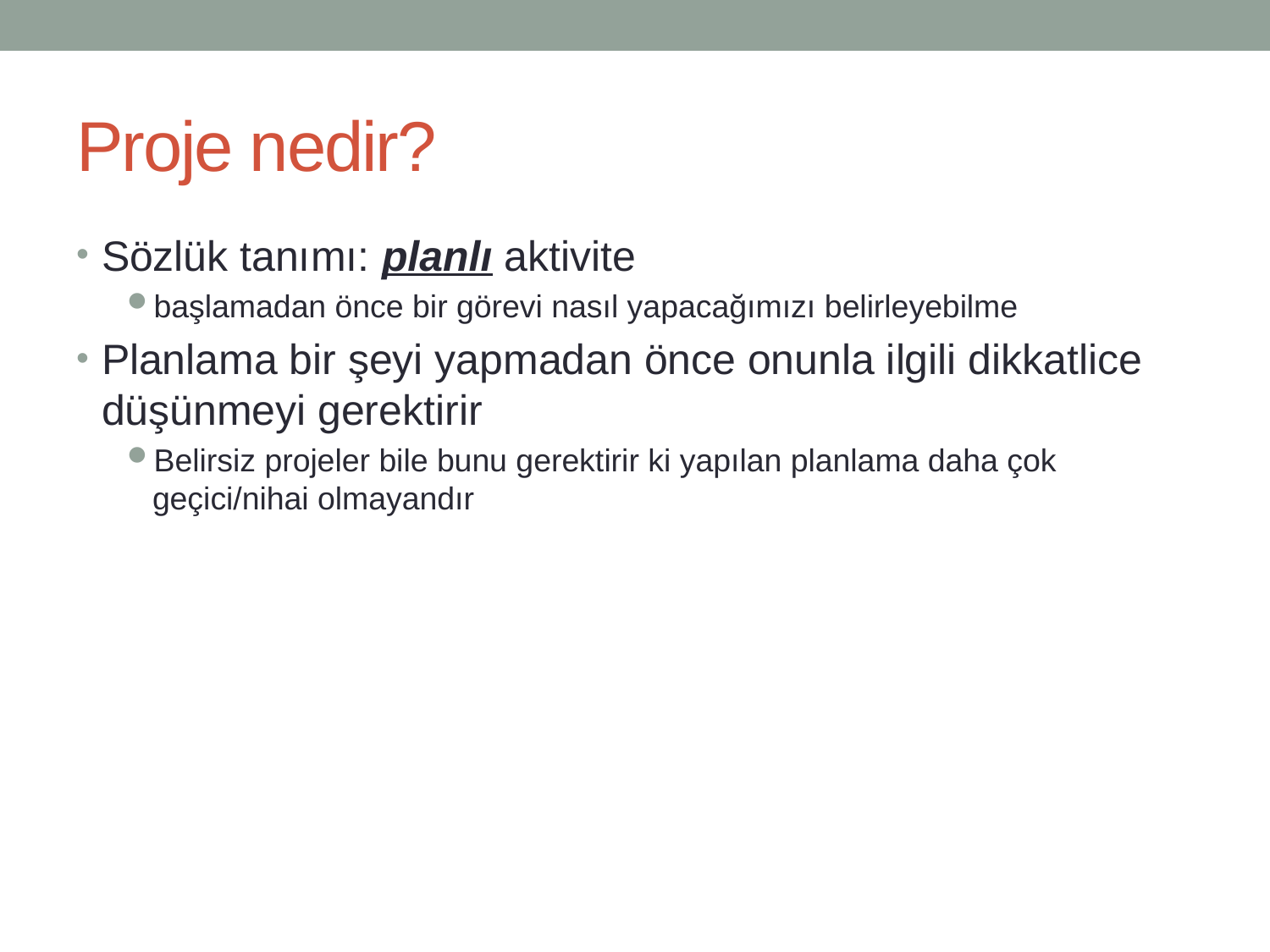

# Proje nedir?
Sözlük tanımı: planlı aktivite
başlamadan önce bir görevi nasıl yapacağımızı belirleyebilme
Planlama bir şeyi yapmadan önce onunla ilgili dikkatlice düşünmeyi gerektirir
Belirsiz projeler bile bunu gerektirir ki yapılan planlama daha çok geçici/nihai olmayandır